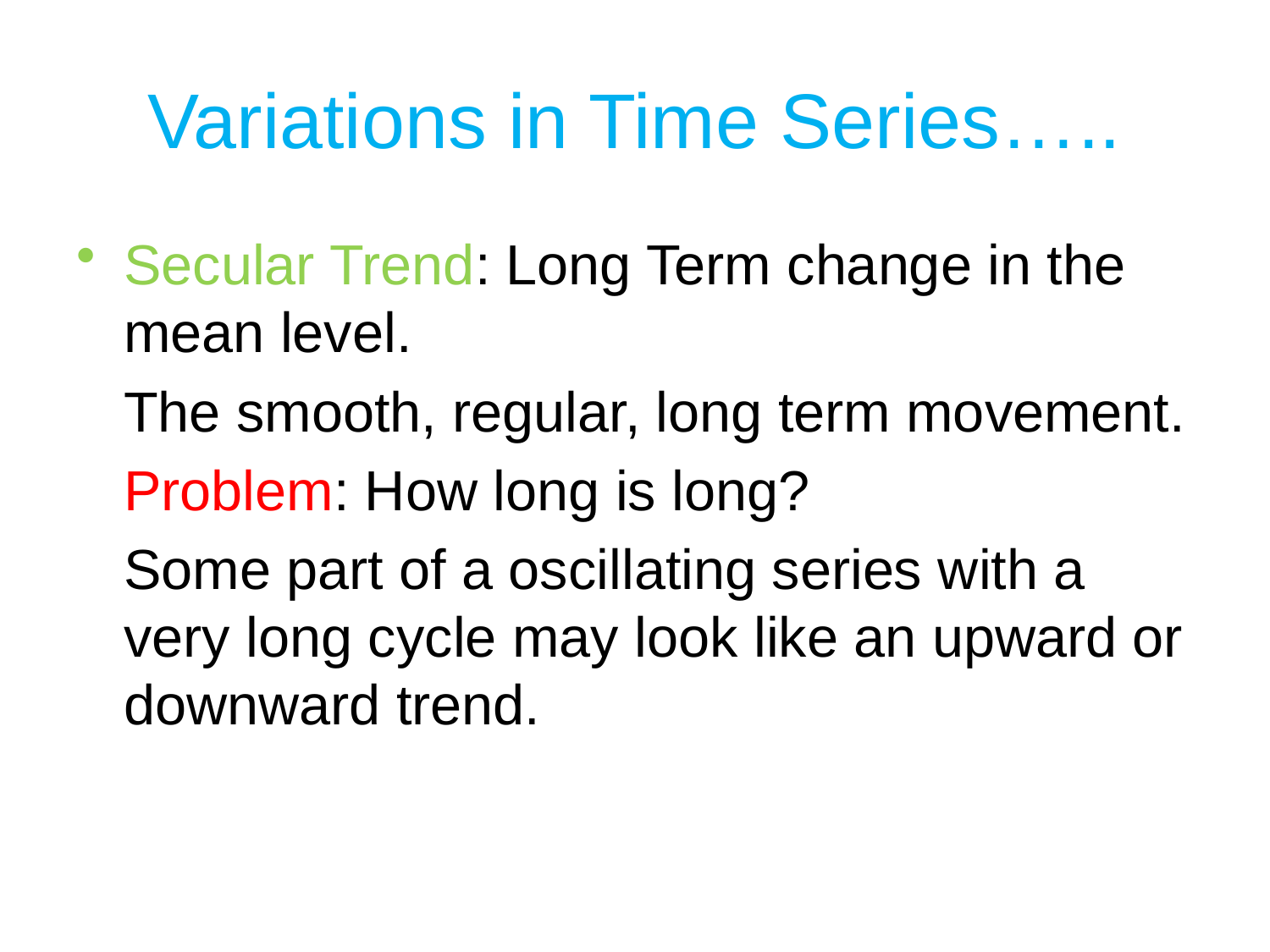

# Variations in Time Series…..
Secular Trend: Long Term change in the mean level.
	The smooth, regular, long term movement.
	Problem: How long is long?
	Some part of a oscillating series with a very long cycle may look like an upward or downward trend.